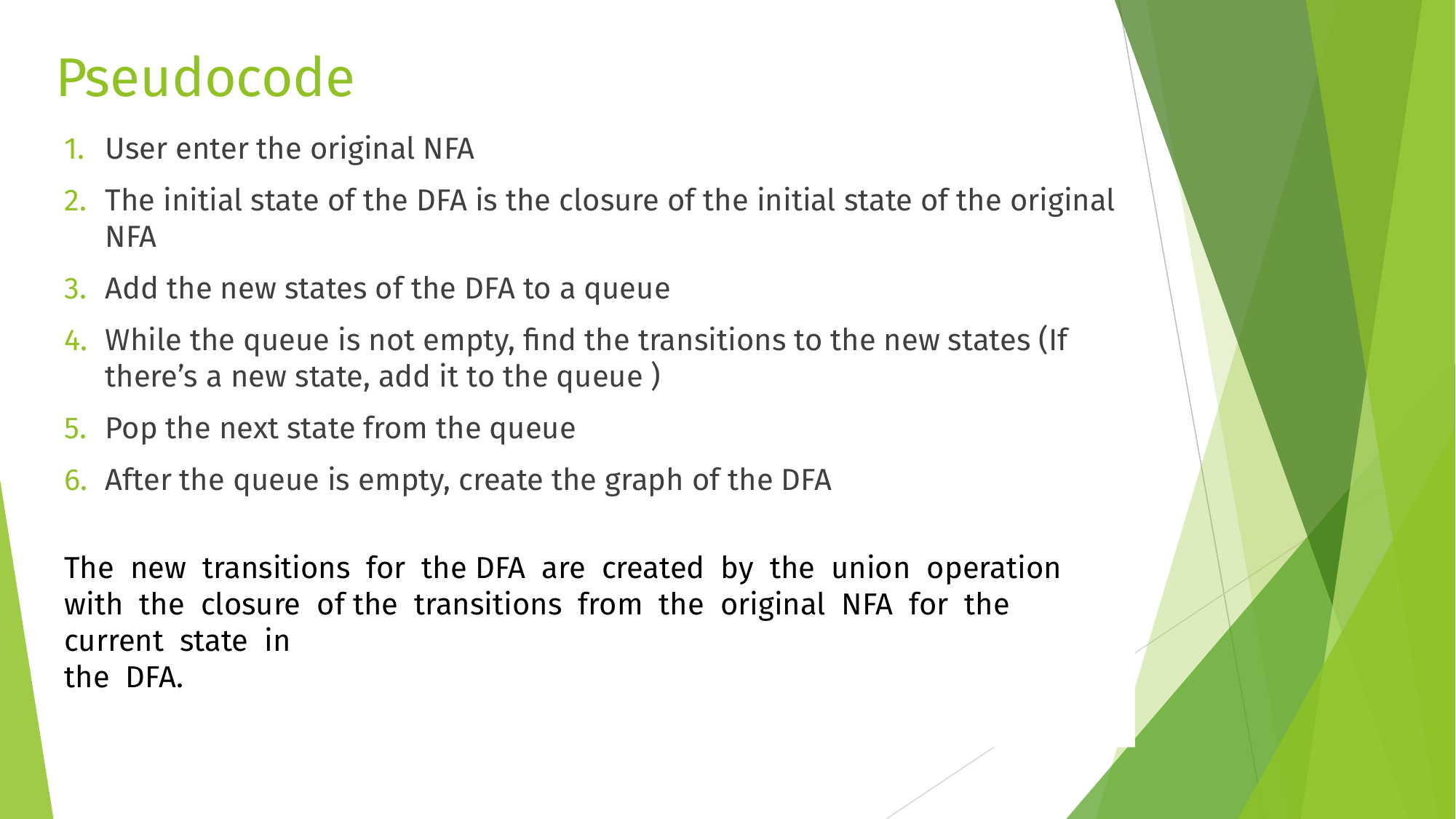

# Pseudocode
User enter the original NFA
The initial state of the DFA is the closure of the initial state of the original NFA
Add the new states of the DFA to a queue
While the queue is not empty, find the transitions to the new states (If there’s a new state, add it to the queue )
Pop the next state from the queue
After the queue is empty, create the graph of the DFA

The  new  transitions  for  the DFA  are  created  by  the  union  operation  with  the  closure  of the  transitions  from  the  original  NFA  for  the  current  state  in
the  DFA.